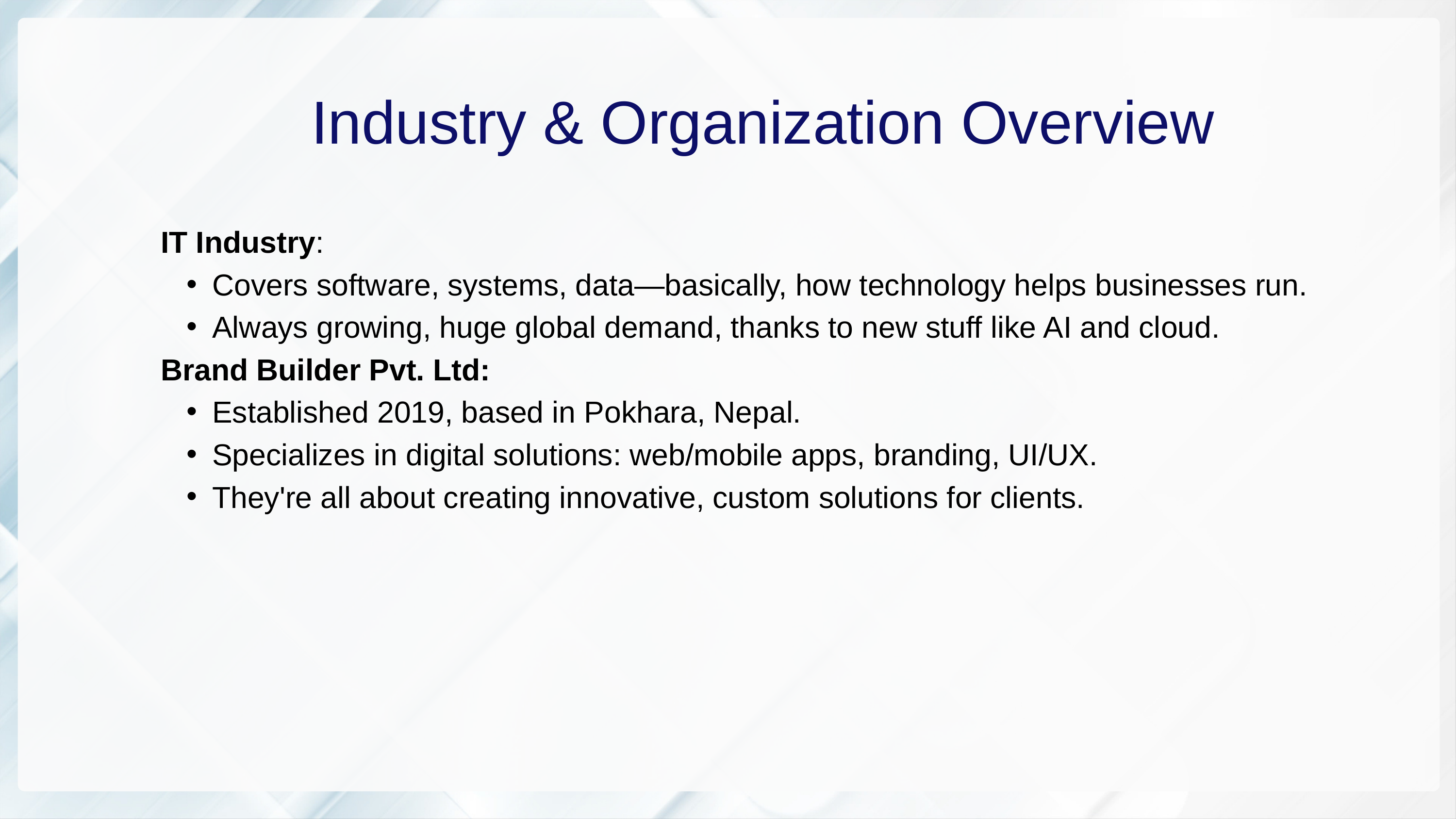

Industry & Organization Overview
IT Industry:
Covers software, systems, data—basically, how technology helps businesses run.
Always growing, huge global demand, thanks to new stuff like AI and cloud.
Brand Builder Pvt. Ltd:
Established 2019, based in Pokhara, Nepal.
Specializes in digital solutions: web/mobile apps, branding, UI/UX.
They're all about creating innovative, custom solutions for clients.